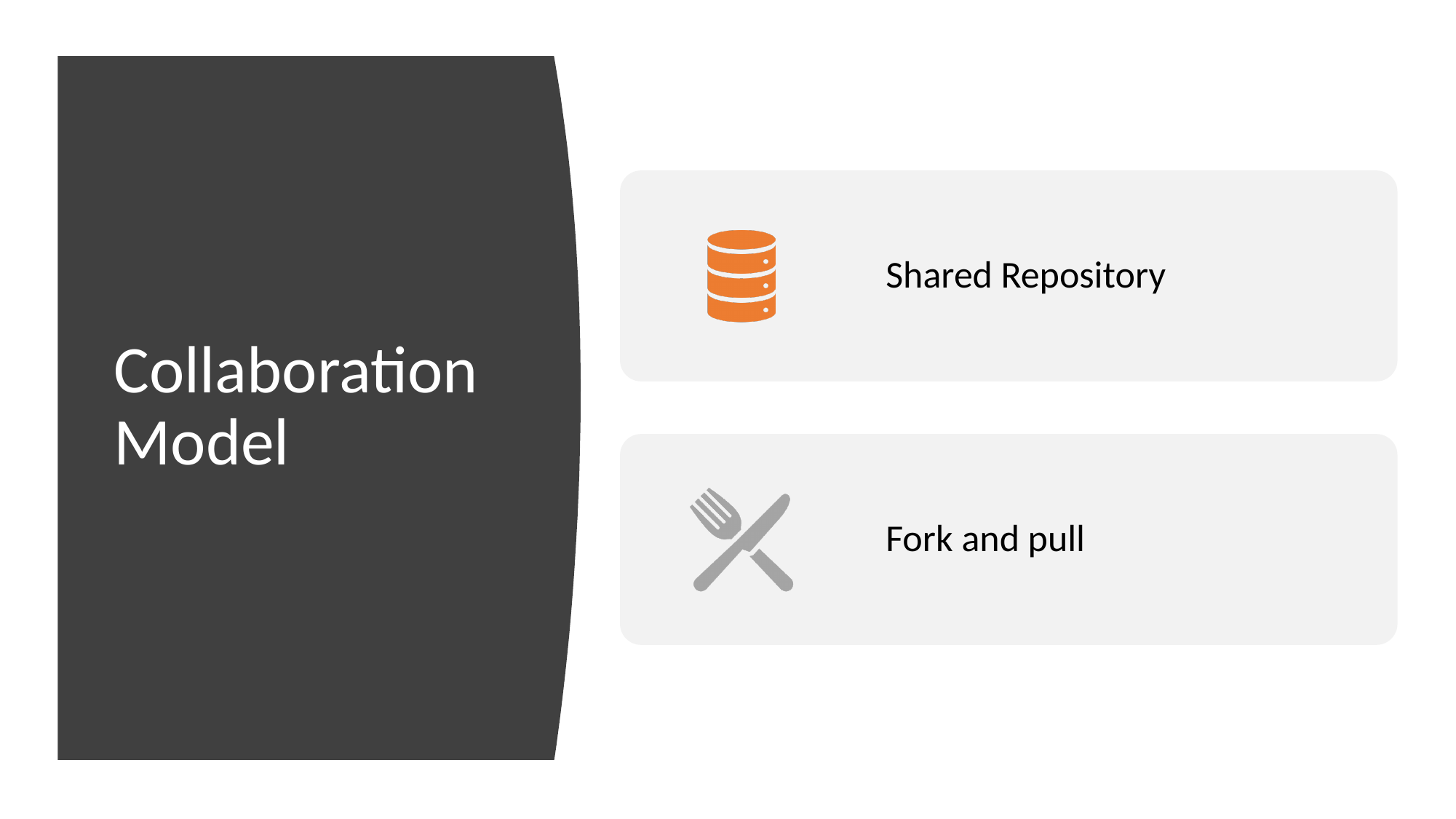

Shared Repository
Fork and pull

# Collaboration Model